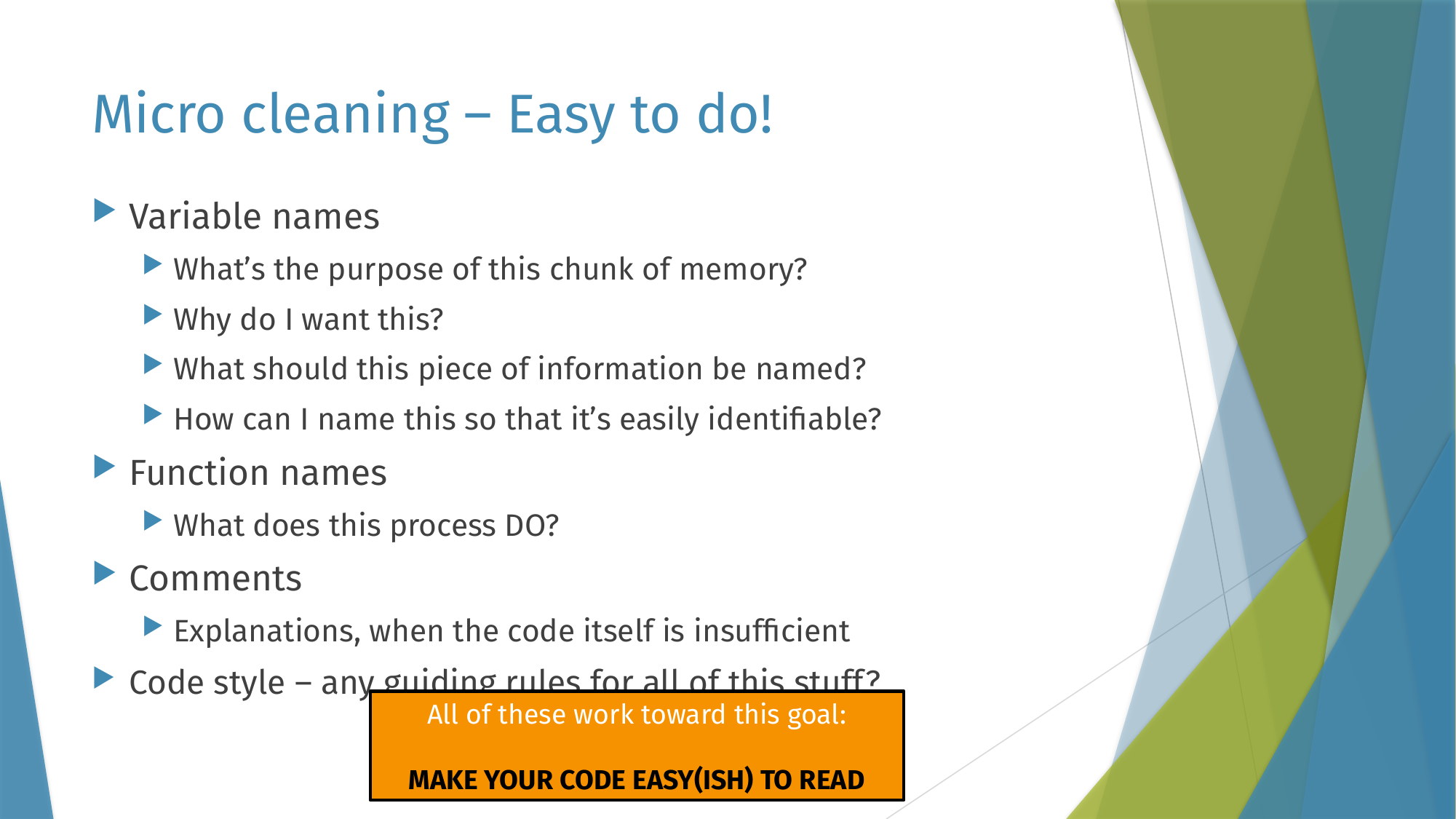

# Micro cleaning – Easy to do!
Variable names
What’s the purpose of this chunk of memory?
Why do I want this?
What should this piece of information be named?
How can I name this so that it’s easily identifiable?
Function names
What does this process DO?
Comments
Explanations, when the code itself is insufficient
Code style – any guiding rules for all of this stuff?
All of these work toward this goal:

MAKE YOUR CODE EASY(ISH) TO READ